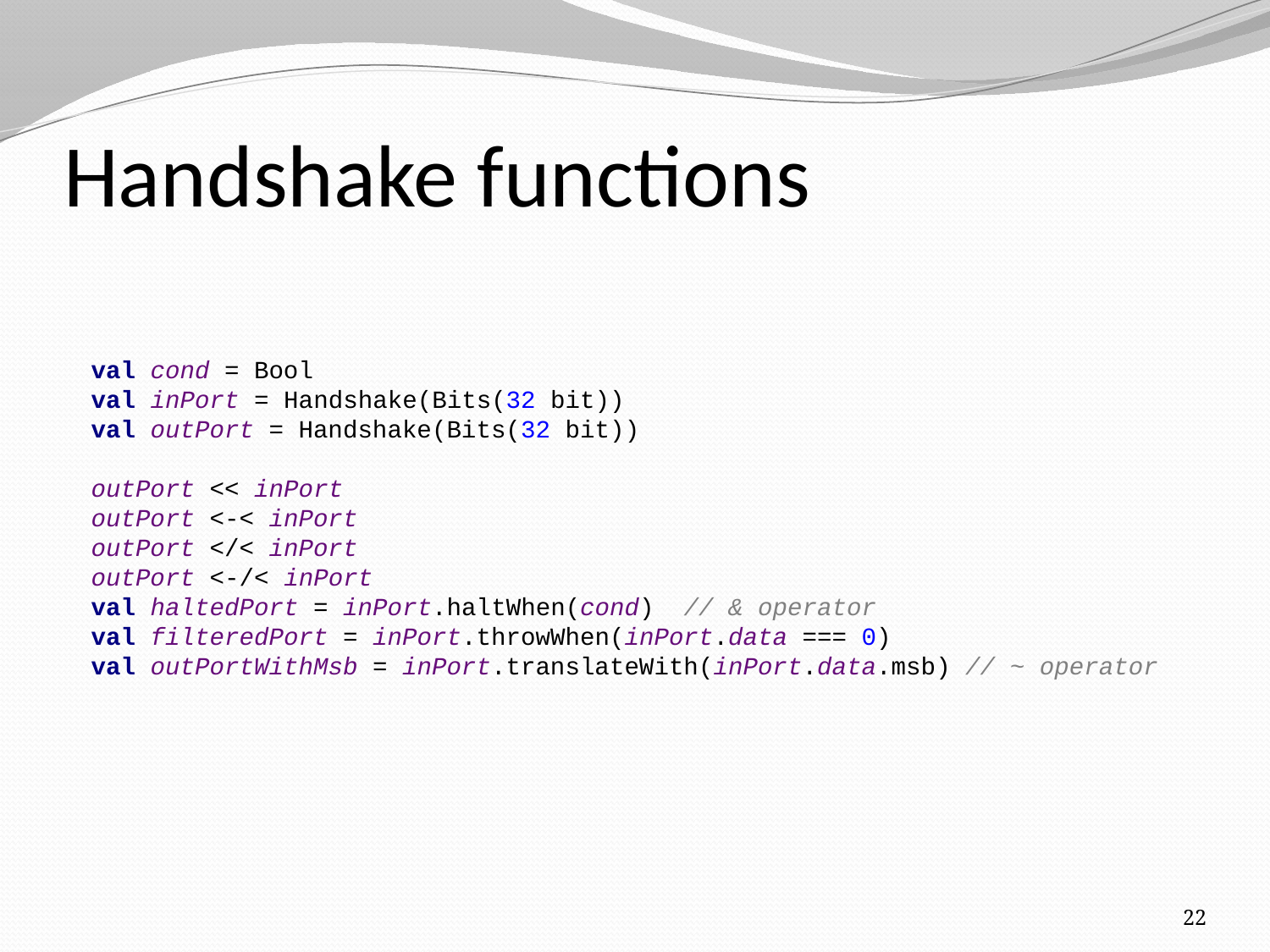

# Handshake functions
val cond = Bool
val inPort = Handshake(Bits(32 bit))
val outPort = Handshake(Bits(32 bit))
outPort << inPort
outPort <-< inPort
outPort </< inPort
outPort <-/< inPort
val haltedPort = inPort.haltWhen(cond)  // & operator
val filteredPort = inPort.throwWhen(inPort.data === 0)
val outPortWithMsb = inPort.translateWith(inPort.data.msb) // ~ operator
22